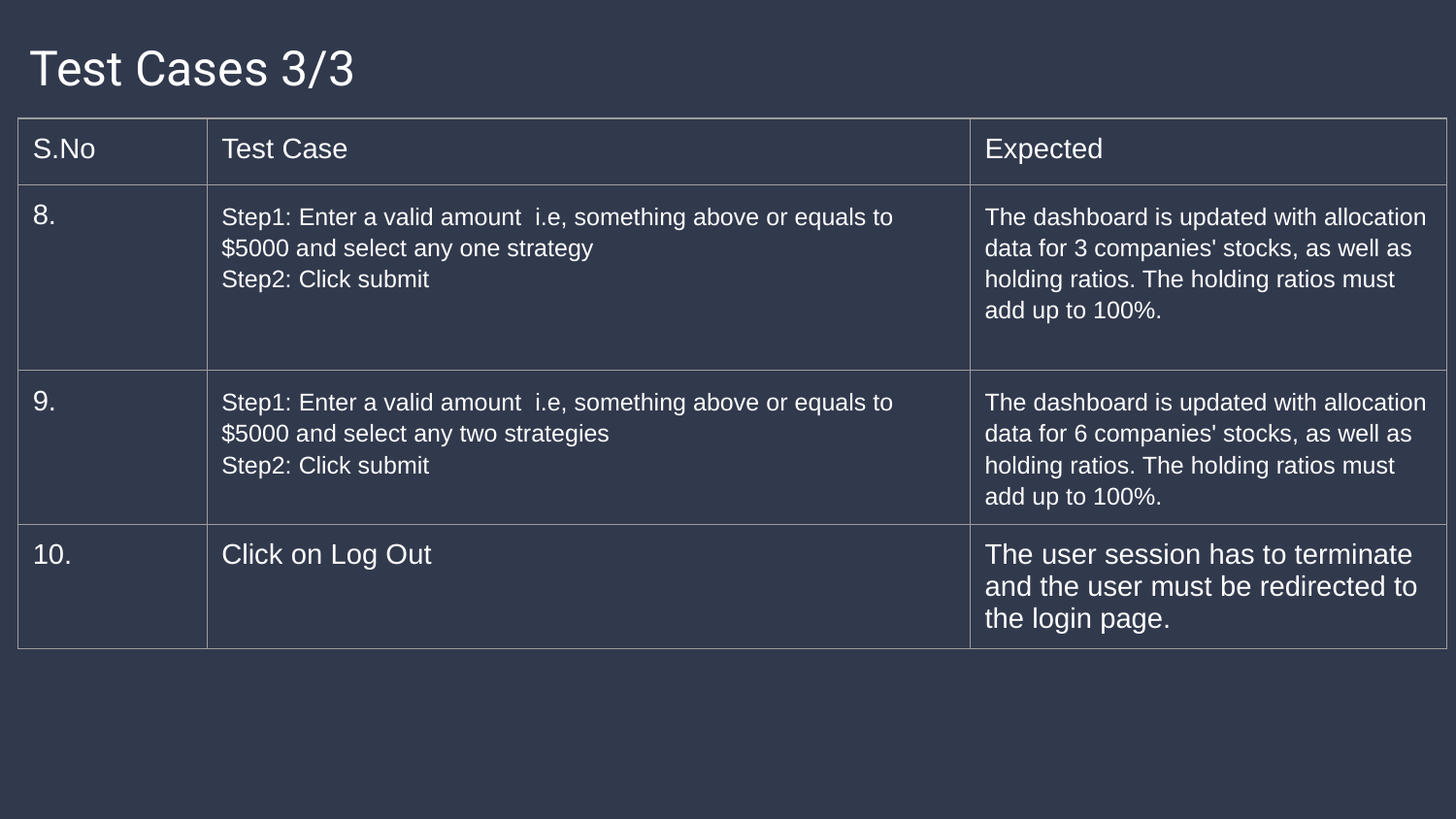

Test Cases 3/3
| S.No | Test Case | Expected |
| --- | --- | --- |
| 8. | Step1: Enter a valid amount i.e, something above or equals to $5000 and select any one strategy Step2: Click submit | The dashboard is updated with allocation data for 3 companies' stocks, as well as holding ratios. The holding ratios must add up to 100%. |
| 9. | Step1: Enter a valid amount i.e, something above or equals to $5000 and select any two strategies Step2: Click submit | The dashboard is updated with allocation data for 6 companies' stocks, as well as holding ratios. The holding ratios must add up to 100%. |
| 10. | Click on Log Out | The user session has to terminate and the user must be redirected to the login page. |